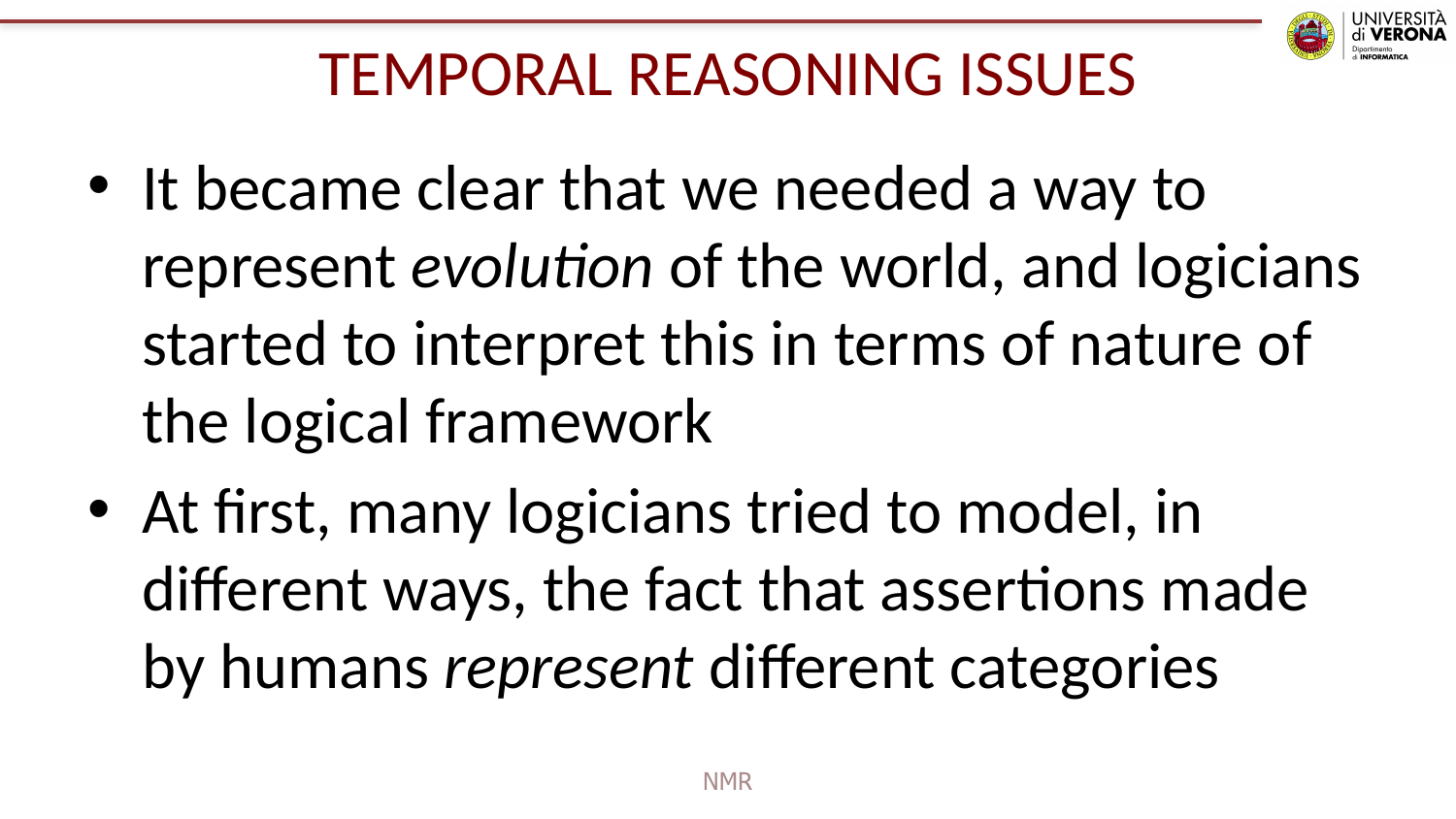

# TEMPORAL REASONING ISSUES
It became clear that we needed a way to represent evolution of the world, and logicians started to interpret this in terms of nature of the logical framework
At first, many logicians tried to model, in different ways, the fact that assertions made by humans represent different categories
NMR